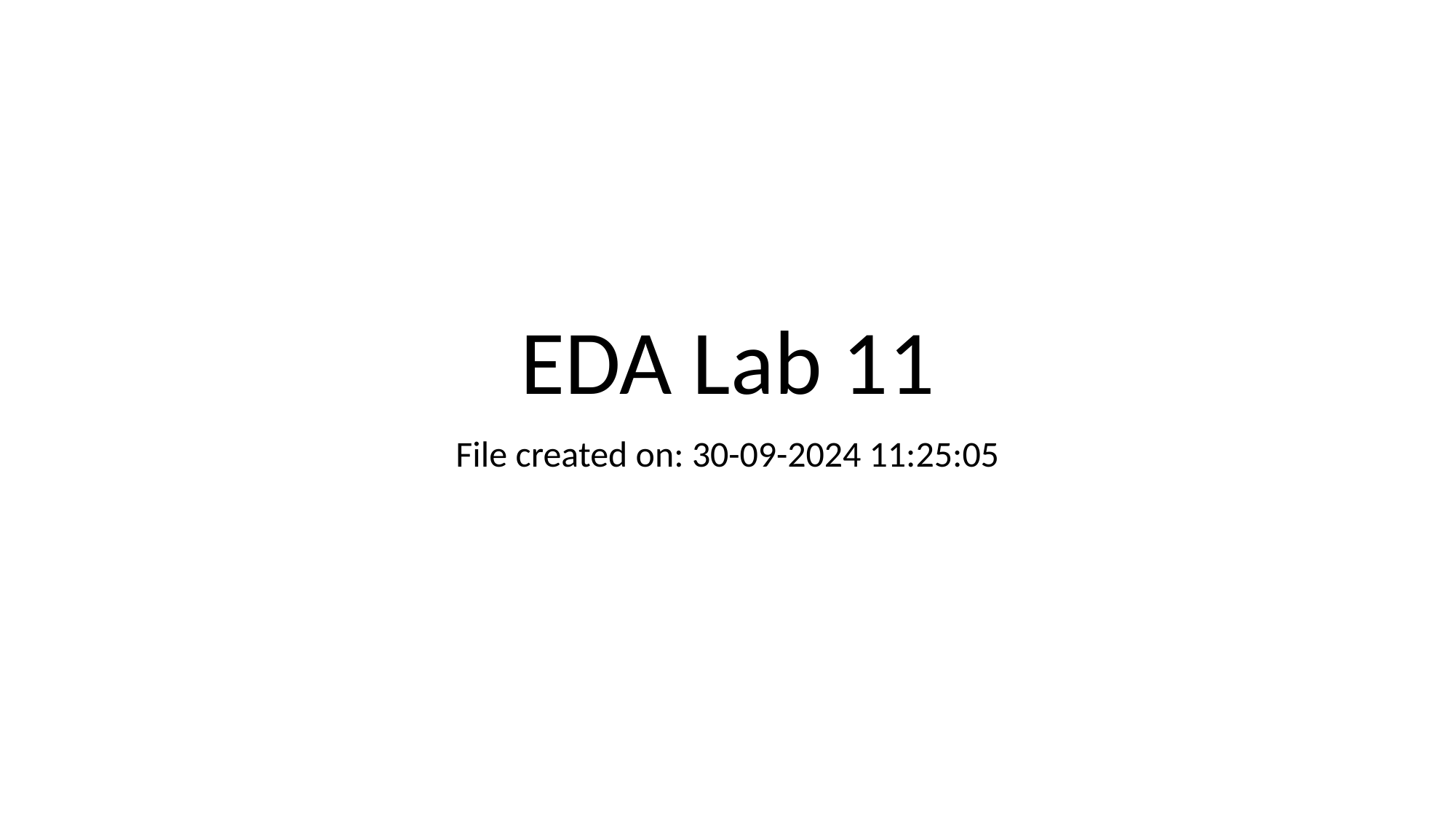

# EDA Lab 11
File created on: 30-09-2024 11:25:05